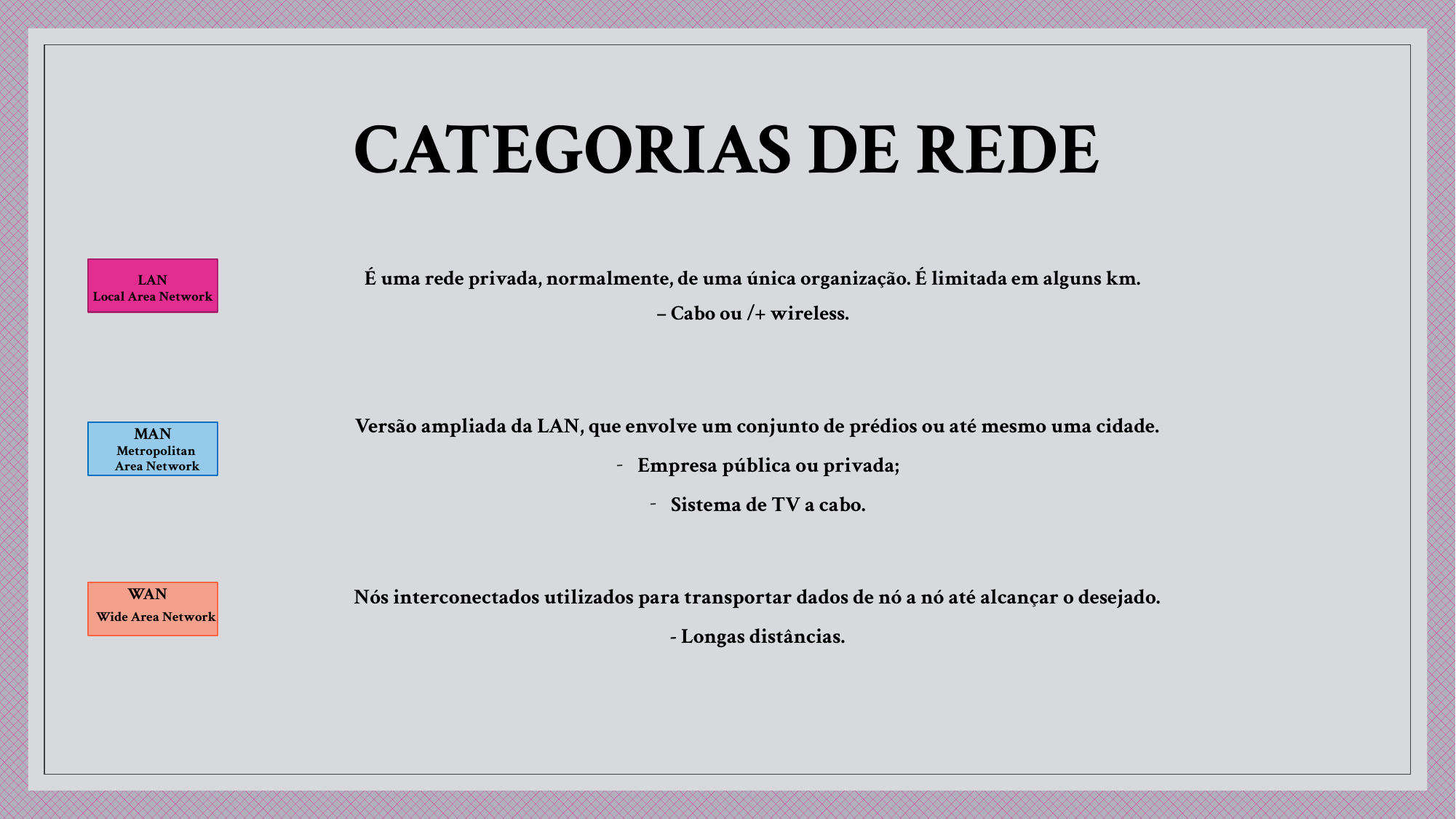

# CATEGORIAS DE REDE
É uma rede privada, normalmente, de uma única organização. É limitada em alguns km.
– Cabo ou /+ wireless.

LAN
Local Area Network
MAN
Versão ampliada da LAN, que envolve um conjunto de prédios ou até mesmo uma cidade.
Empresa pública ou privada;
Sistema de TV a cabo.

Metropolitan
 Area Network
WAN
Nós interconectados utilizados para transportar dados de nó a nó até alcançar o desejado.
- Longas distâncias.

Wide Area Network